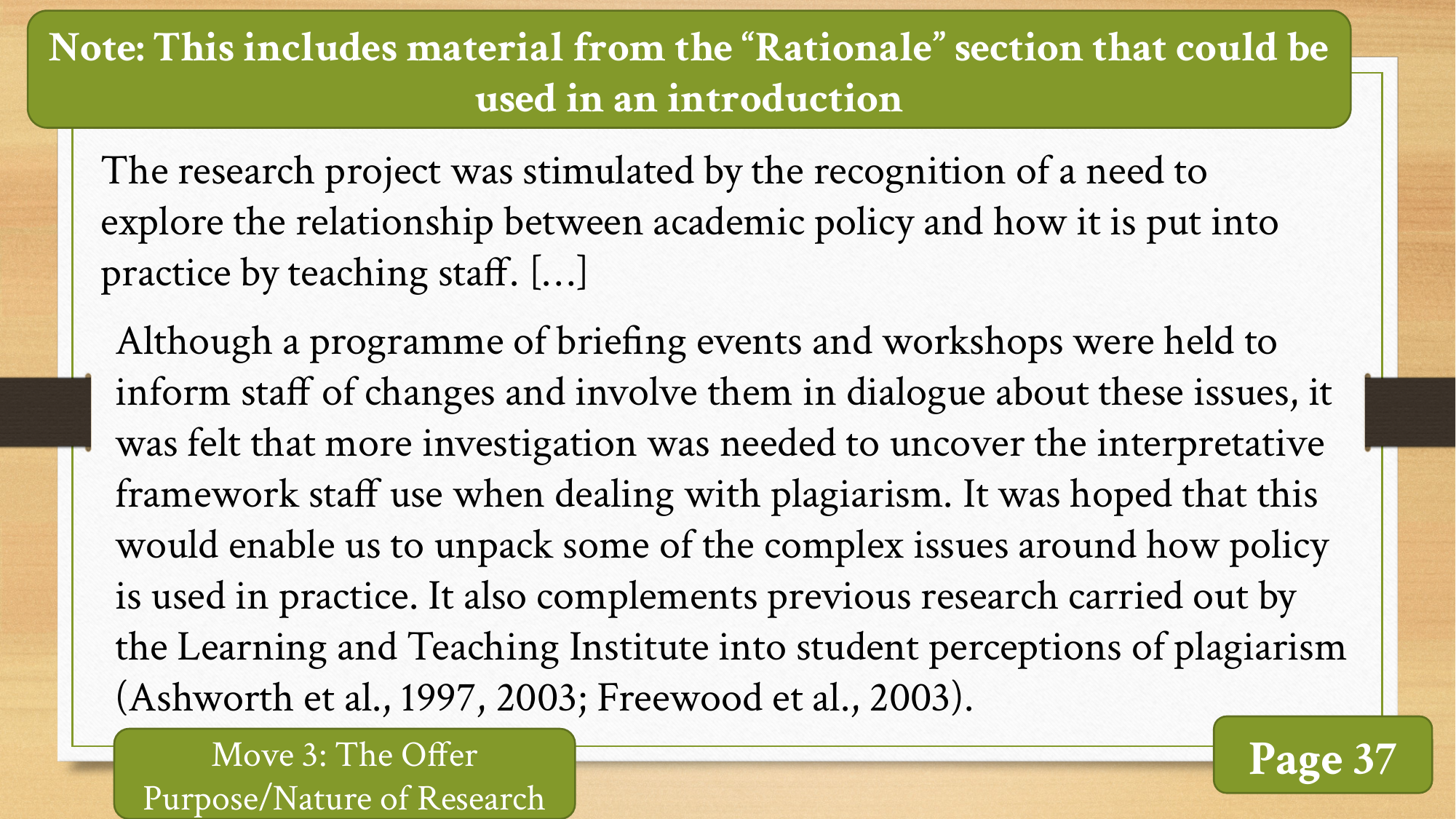

Note: This includes material from the “Rationale” section that could be used in an introduction
The research project was stimulated by the recognition of a need to explore the relationship between academic policy and how it is put into practice by teaching staff. […]
Although a programme of briefing events and workshops were held to inform staff of changes and involve them in dialogue about these issues, it was felt that more investigation was needed to uncover the interpretative framework staff use when dealing with plagiarism. It was hoped that this would enable us to unpack some of the complex issues around how policy is used in practice. It also complements previous research carried out by the Learning and Teaching Institute into student perceptions of plagiarism (Ashworth et al., 1997, 2003; Freewood et al., 2003).
Page 37
Move 3: The Offer
Purpose/Nature of Research